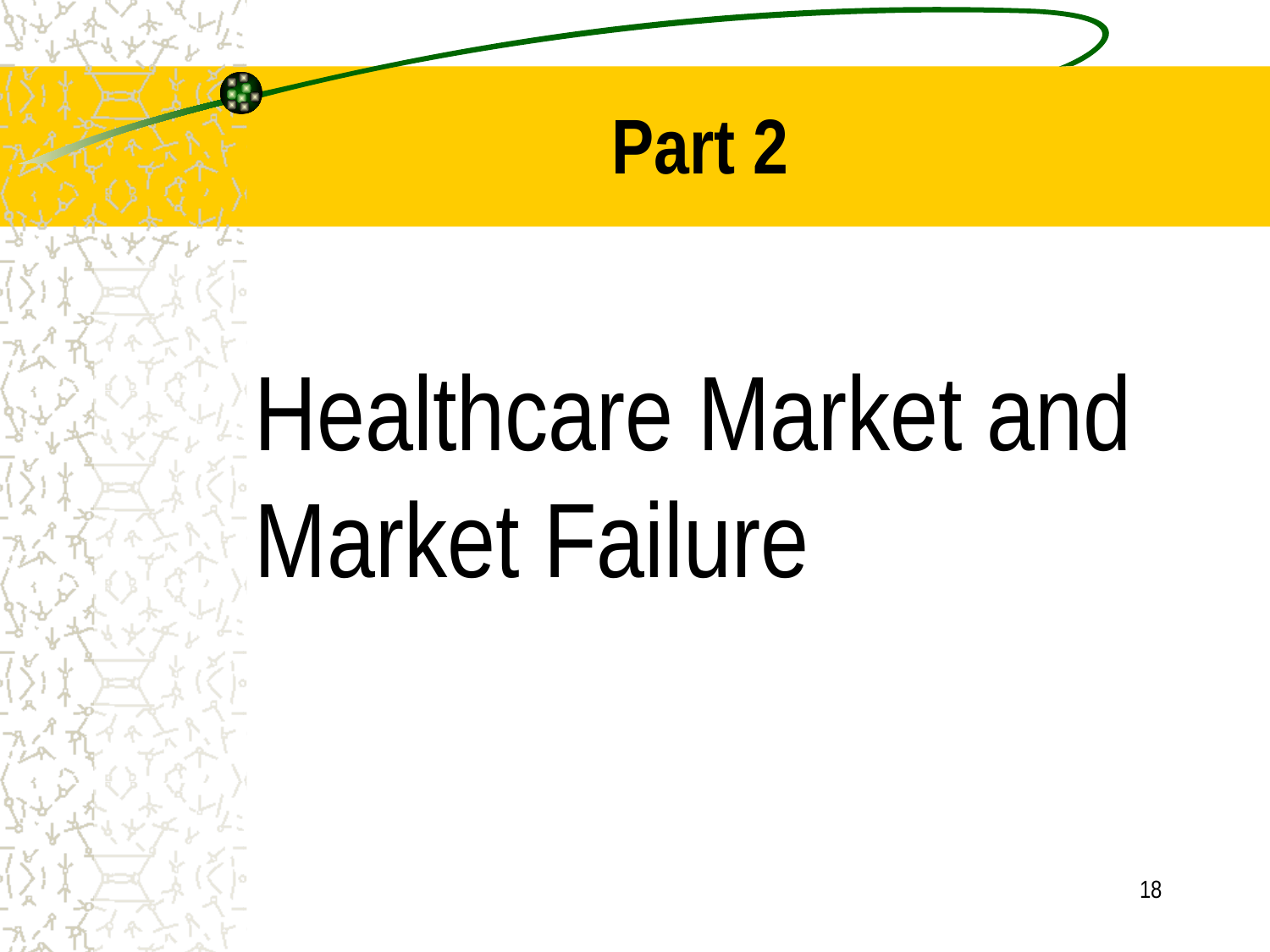

# Part 2
Healthcare Market and Market Failure

18